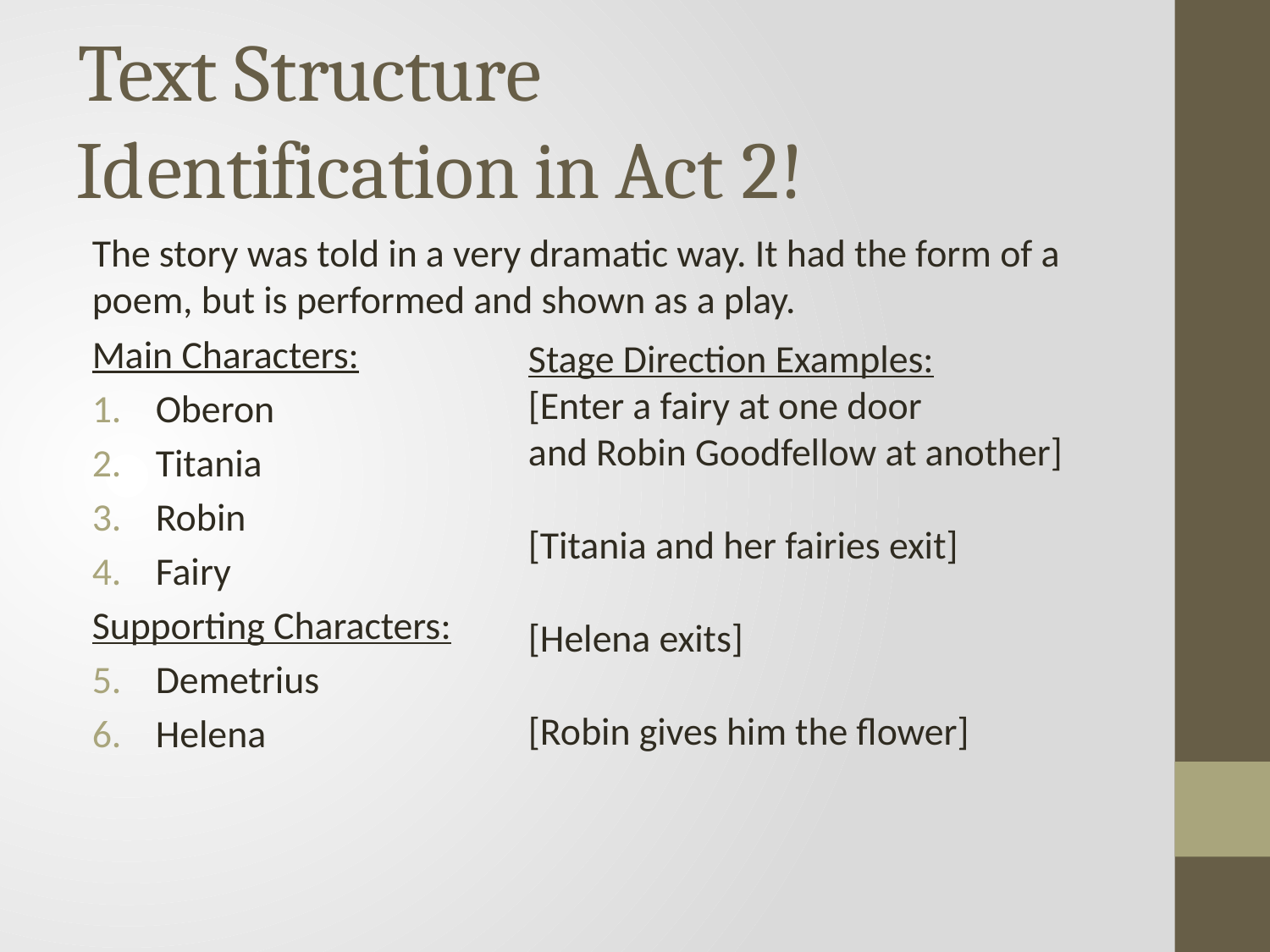

# Text Structure Identification in Act 2!
The story was told in a very dramatic way. It had the form of a poem, but is performed and shown as a play.
Main Characters:
Oberon
Titania
Robin
Fairy
Supporting Characters:
Demetrius
Helena
Stage Direction Examples:
[Enter a fairy at one door
and Robin Goodfellow at another]

[Titania and her fairies exit]

[Helena exits]

[Robin gives him the flower]